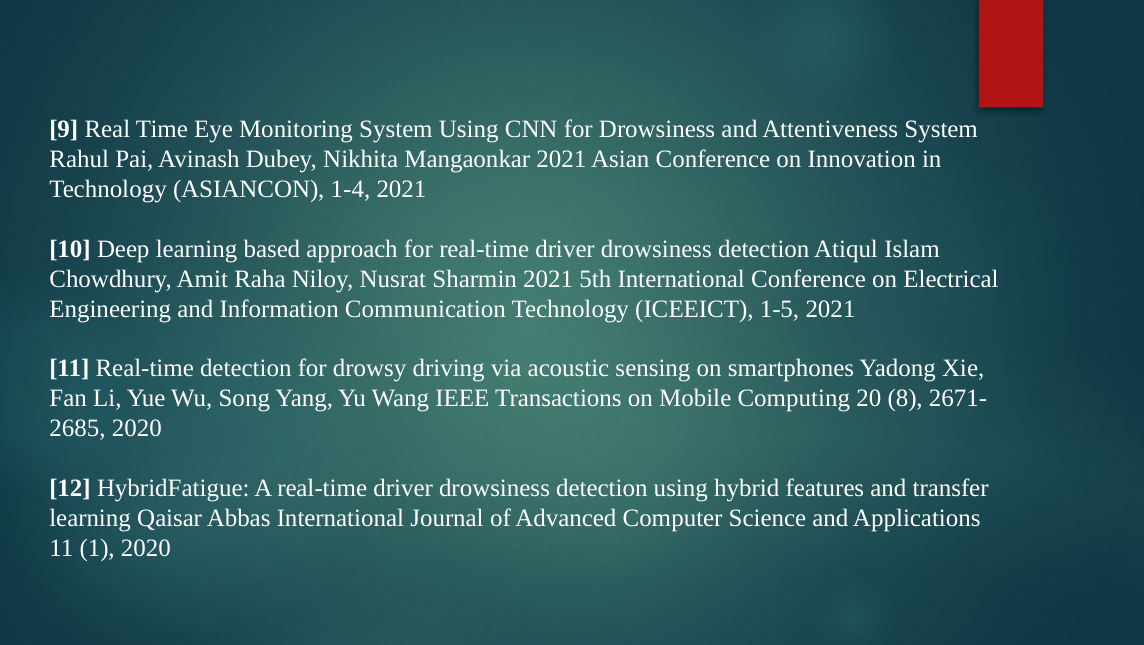

# [9] Real Time Eye Monitoring System Using CNN for Drowsiness and Attentiveness System Rahul Pai, Avinash Dubey, Nikhita Mangaonkar 2021 Asian Conference on Innovation in Technology (ASIANCON), 1-4, 2021 [10] Deep learning based approach for real-time driver drowsiness detection Atiqul Islam Chowdhury, Amit Raha Niloy, Nusrat Sharmin 2021 5th International Conference on Electrical Engineering and Information Communication Technology (ICEEICT), 1-5, 2021 [11] Real-time detection for drowsy driving via acoustic sensing on smartphones Yadong Xie, Fan Li, Yue Wu, Song Yang, Yu Wang IEEE Transactions on Mobile Computing 20 (8), 2671-2685, 2020 [12] HybridFatigue: A real-time driver drowsiness detection using hybrid features and transfer learning Qaisar Abbas International Journal of Advanced Computer Science and Applications 11 (1), 2020